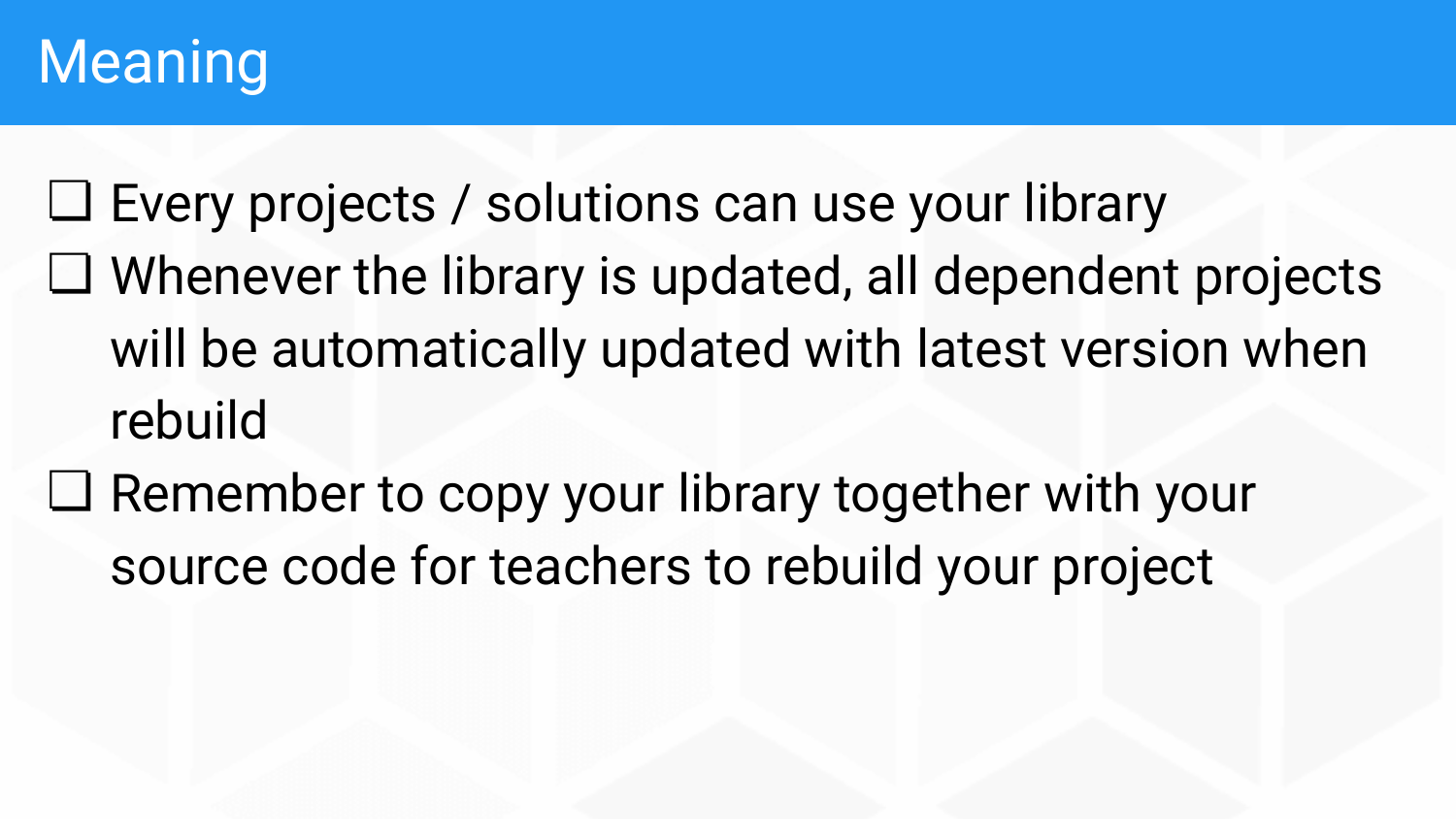

# Meaning
Every projects / solutions can use your library
Whenever the library is updated, all dependent projects will be automatically updated with latest version when rebuild
Remember to copy your library together with your source code for teachers to rebuild your project